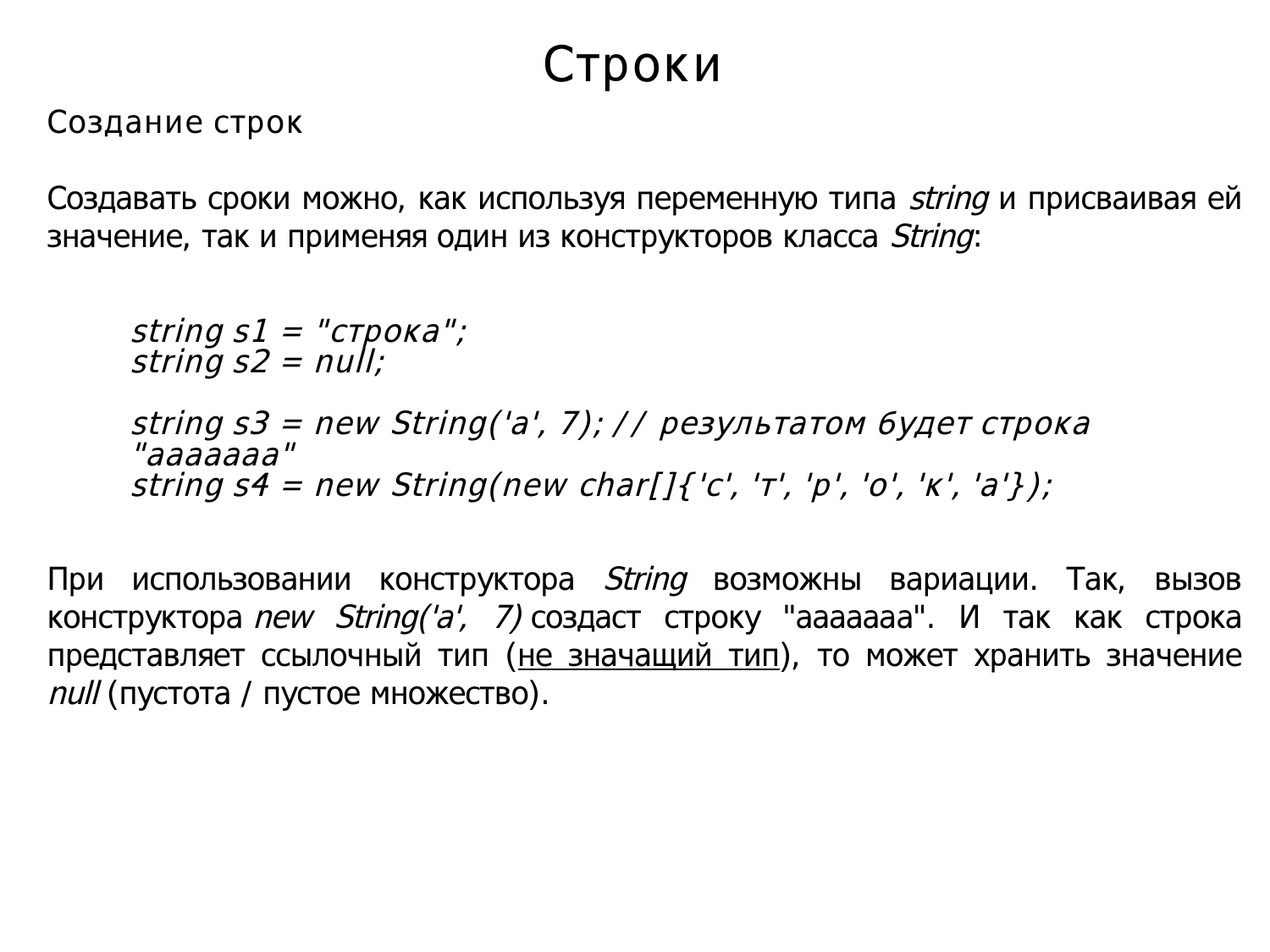

Строки
Создание строк

Создавать сроки можно, как используя переменную типа string и присваивая ей значение, так и применяя один из конструкторов класса String:

При использовании конструктора String возможны вариации. Так, вызов конструктора new String('a', 7) создаст строку "aaaaaaa". И так как строка представляет ссылочный тип (не значащий тип), то может хранить значение null (пустота / пустое множество).
|  | string s1 = "строка"; string s2 = null;   string s3 = new String('a', 7); // результатом будет строка "aaaaaaa" string s4 = new String(new char[]{'с', 'т', 'р', 'о', 'к', 'а'}); |
| --- | --- |